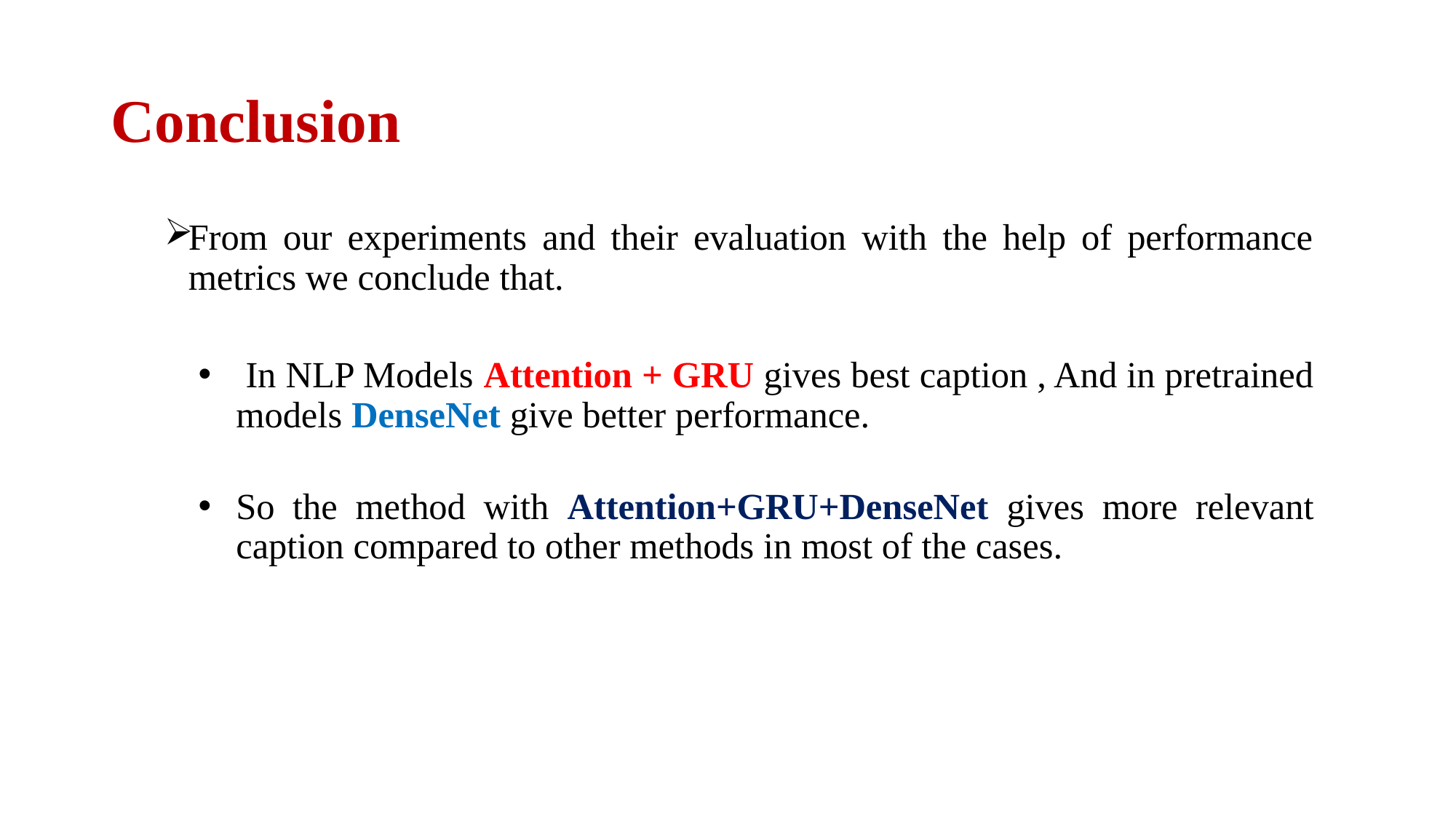

# Conclusion
From our experiments and their evaluation with the help of performance metrics we conclude that.

 In NLP Models Attention + GRU gives best caption , And in pretrained models DenseNet give better performance.

So the method with Attention+GRU+DenseNet gives more relevant caption compared to other methods in most of the cases.